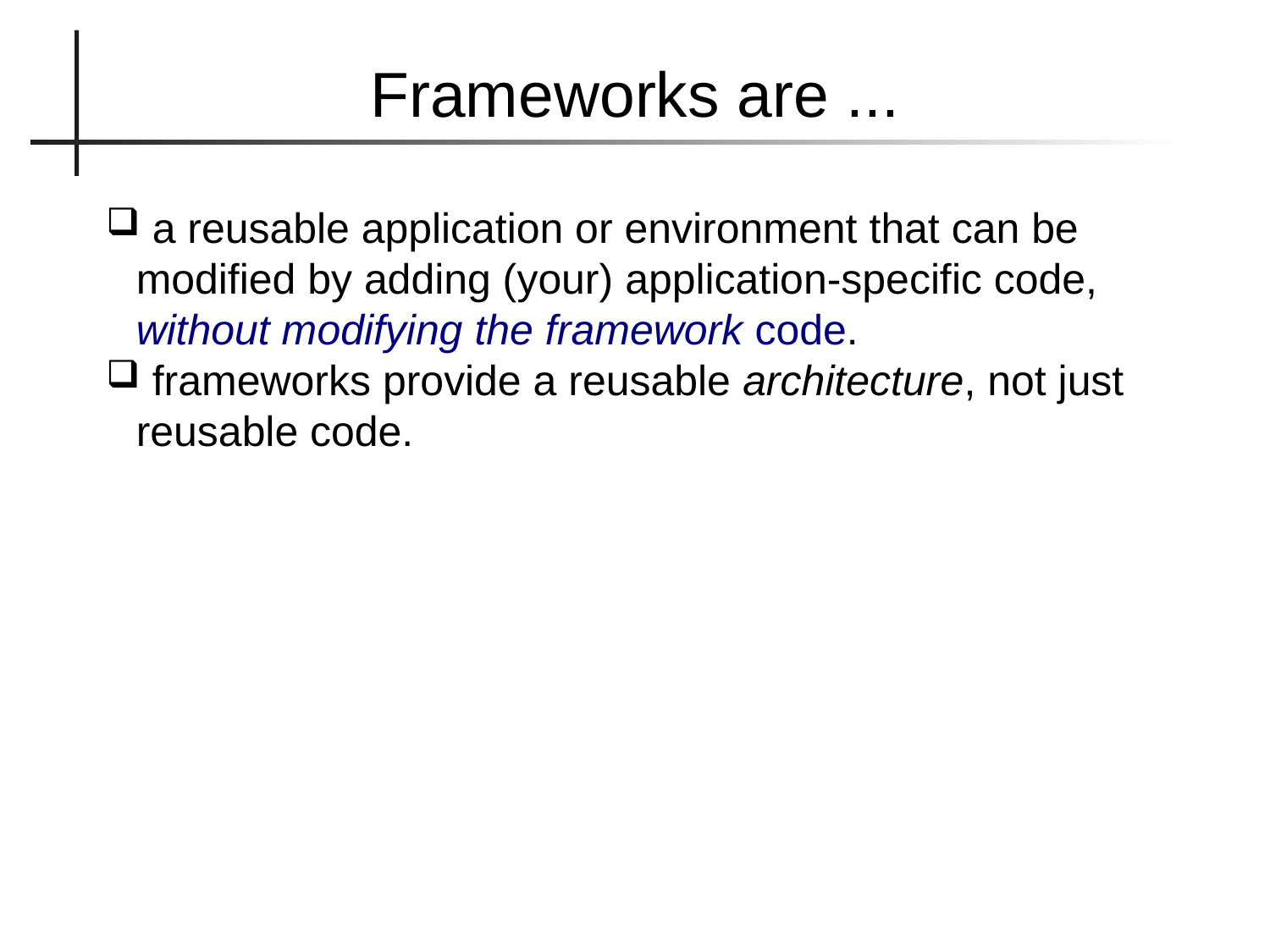

Frameworks are ...
 a reusable application or environment that can be modified by adding (your) application-specific code, without modifying the framework code.
 frameworks provide a reusable architecture, not just reusable code.